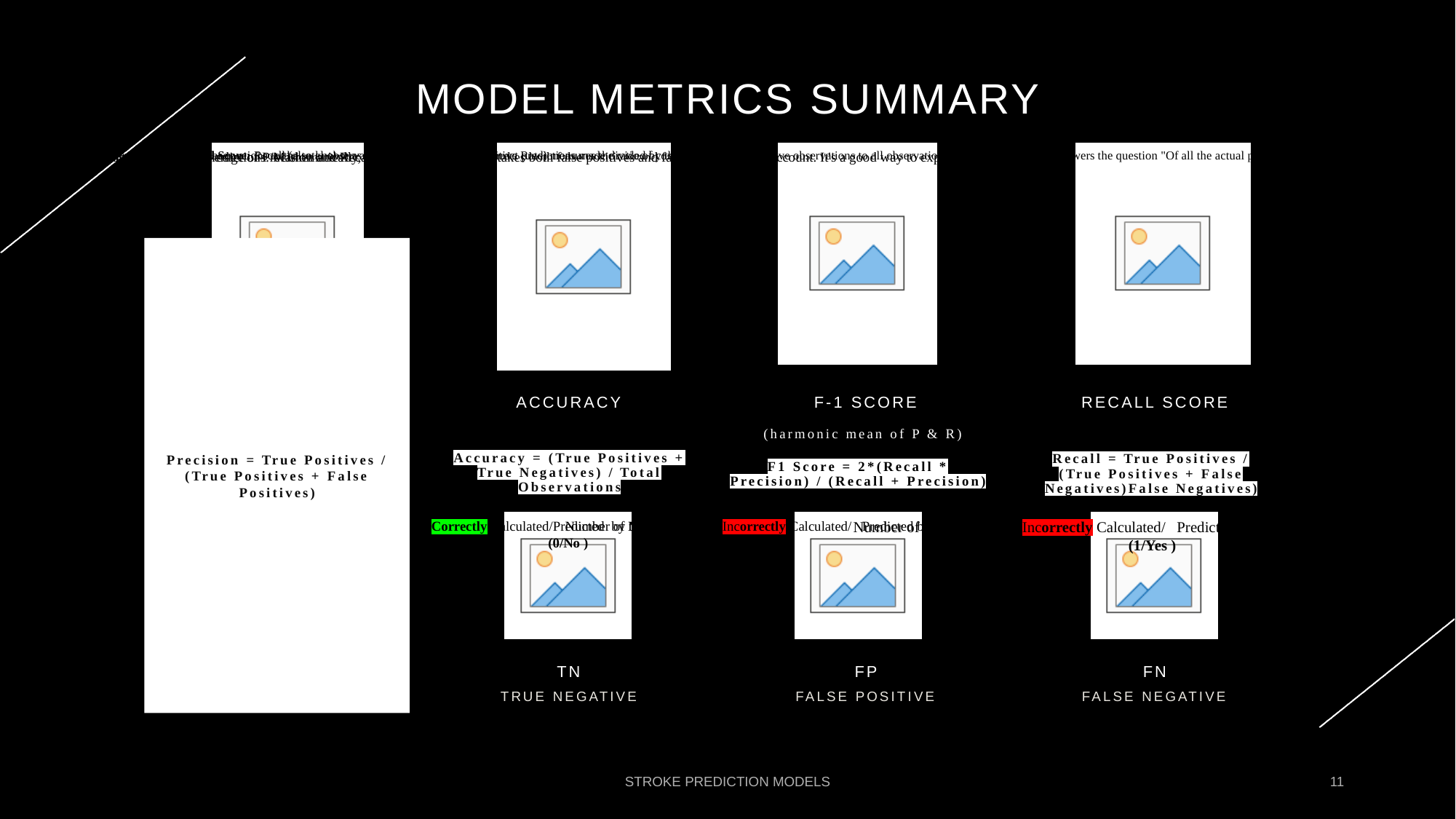

# Model metrics summary
Precision: Precision measures the ratio of correctly predicted positive observations to the total predicted positives. It's the accuracy of positive predictions. Mathematically, it's defined as Precision = True Positives / (True Positives + False Positives). This metric is important when the cost of False Positives is high.
Accuracy: Accuracy is the most intuitive performance measure, and it is simply a ratio of correctly predicted observations to the total observations. It's the number of correct predictions made divided by the total number of predictions. Mathematically, Accuracy = (True Positives + True Negatives) / Total Observations. It's useful when the class distributions are similar.
F-1 Score: The F-1 Score is the weighted average of Precision and Recall. Therefore, this score takes both false positives and false negatives into account. It's a good way to express the model's performance when you have uneven class distribution. Mathematically, F1 Score = 2*(Recall * Precision) / (Recall + Precision).
Recall Score: Recall (also known as Sensitivity or the True Positive Rate) measures the ratio of correctly predicted positive observations to all observations in the actual class. It answers the question "Of all the actual positives, how many did we label?" Mathematically, Recall = True Positives / (True Positives + False Negatives). This metric is important when the cost of False Negatives is high.

PRECISION
ACCURACY
F-1 SCORE
(harmonic mean of P & R)

RECALL SCORE
Accuracy = (True Positives + True Negatives) / Total Observations
Precision = True Positives / (True Positives + False Positives)
F1 Score = 2*(Recall * Precision) / (Recall + Precision)
Recall = True Positives / (True Positives + False Negatives)False Negatives)
Number of Positive Values Correctly Calculated/   Predicted by the Training Model as Positive (1/Yes)
Number of Values   Correctly Calculated/Predicted  by the Training Model as   Negative
(0/No )
Number of Negative Values Incorrectly Calculated/   Predicted by the Training Model as Positive (0/No )
Number of Positive Values Incorrectly Calculated/   Predicted by the Training Model as Negative
(1/Yes )

TP
TN
FP
FN
TRUE POSITIVE
TRUE NEGATIVE
FALSE POSITIVE
FALSE NEGATIVE
STROKE PREDICTION MODELS
11